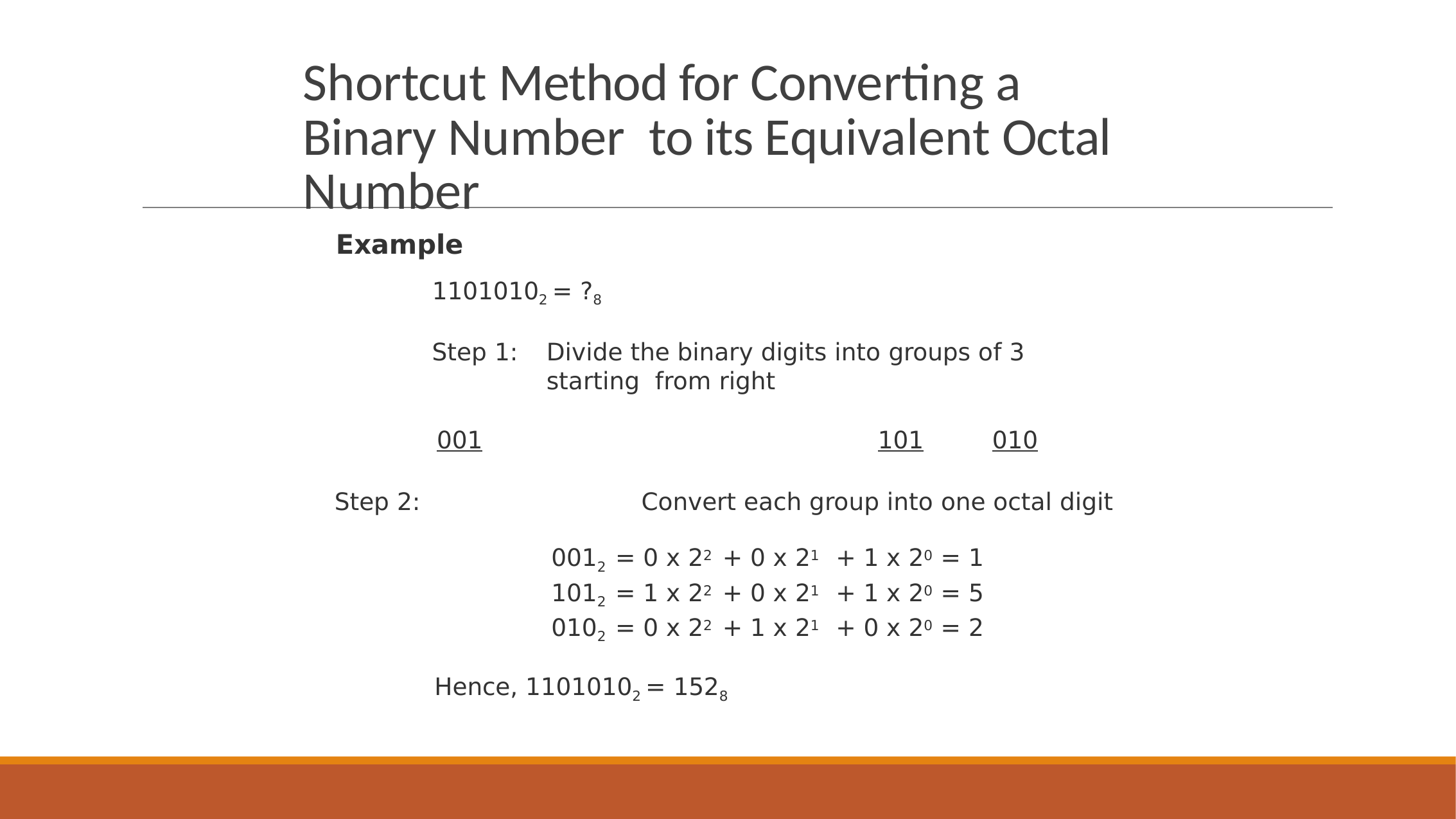

# Shortcut Method for Converting a Binary Number  to its Equivalent Octal Number
Example
11010102 = ?8
Step 1:	Divide the binary digits into groups of 3 starting  from right

001	101	010

Step 2:	Convert each group into one octal digit
| 0012 | = 0 x 22 | + 0 x 21 | + 1 x 20 | = 1 |
| --- | --- | --- | --- | --- |
| 1012 | = 1 x 22 | + 0 x 21 | + 1 x 20 | = 5 |
| 0102 | = 0 x 22 | + 1 x 21 | + 0 x 20 | = 2 |
Hence, 11010102 = 1528